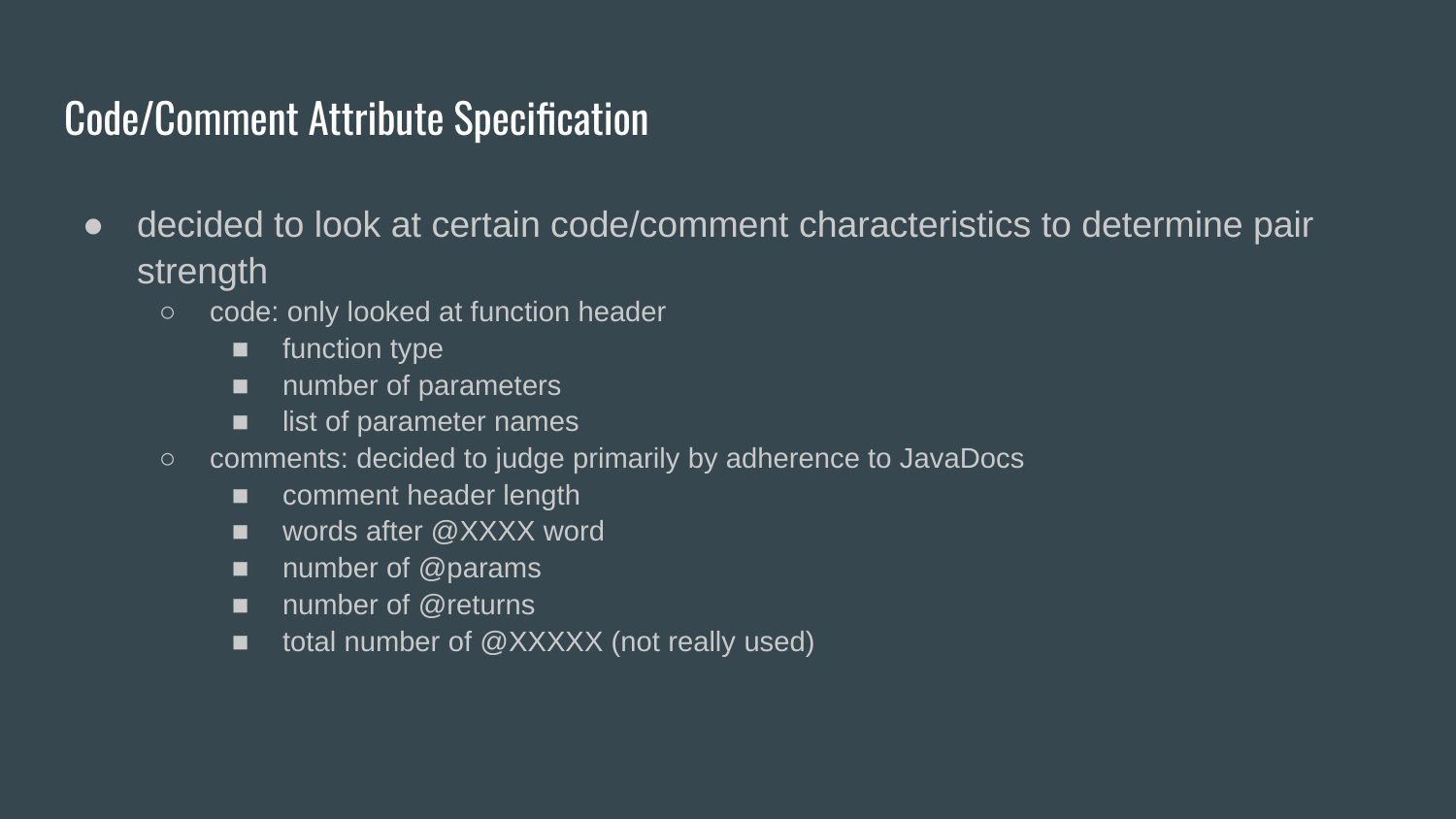

# Code/Comment Attribute Specification
decided to look at certain code/comment characteristics to determine pair strength
code: only looked at function header
function type
number of parameters
list of parameter names
comments: decided to judge primarily by adherence to JavaDocs
comment header length
words after @XXXX word
number of @params
number of @returns
total number of @XXXXX (not really used)